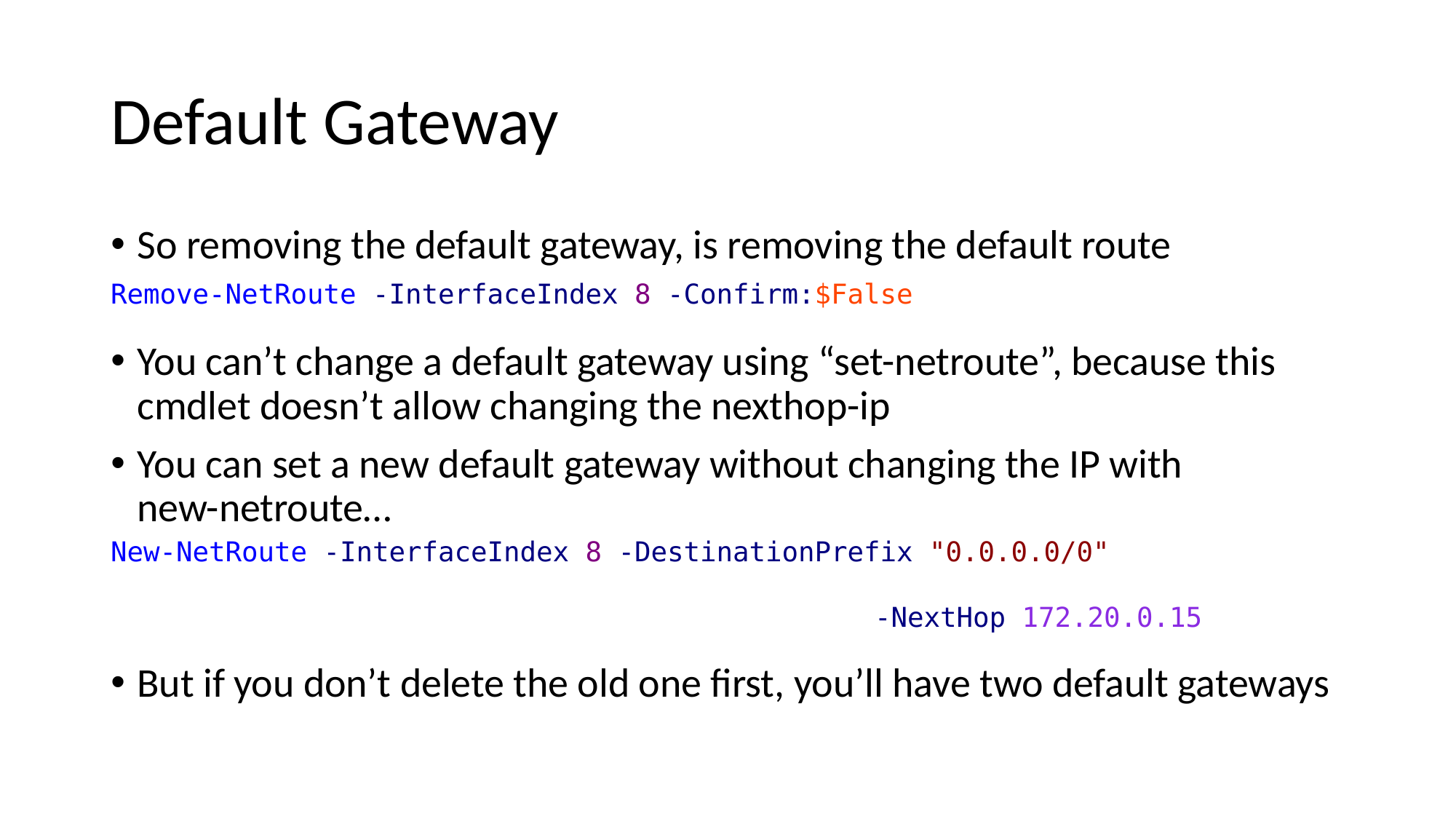

# Default Gateway
So removing the default gateway, is removing the default route

You can’t change a default gateway using “set-netroute”, because this cmdlet doesn’t allow changing the nexthop-ip
You can set a new default gateway without changing the IP with
new-netroute…

But if you don’t delete the old one first, you’ll have two default gateways
Remove-NetRoute -InterfaceIndex 8 -Confirm:$False
New-NetRoute -InterfaceIndex 8 -DestinationPrefix "0.0.0.0/0" 																				-NextHop 172.20.0.15